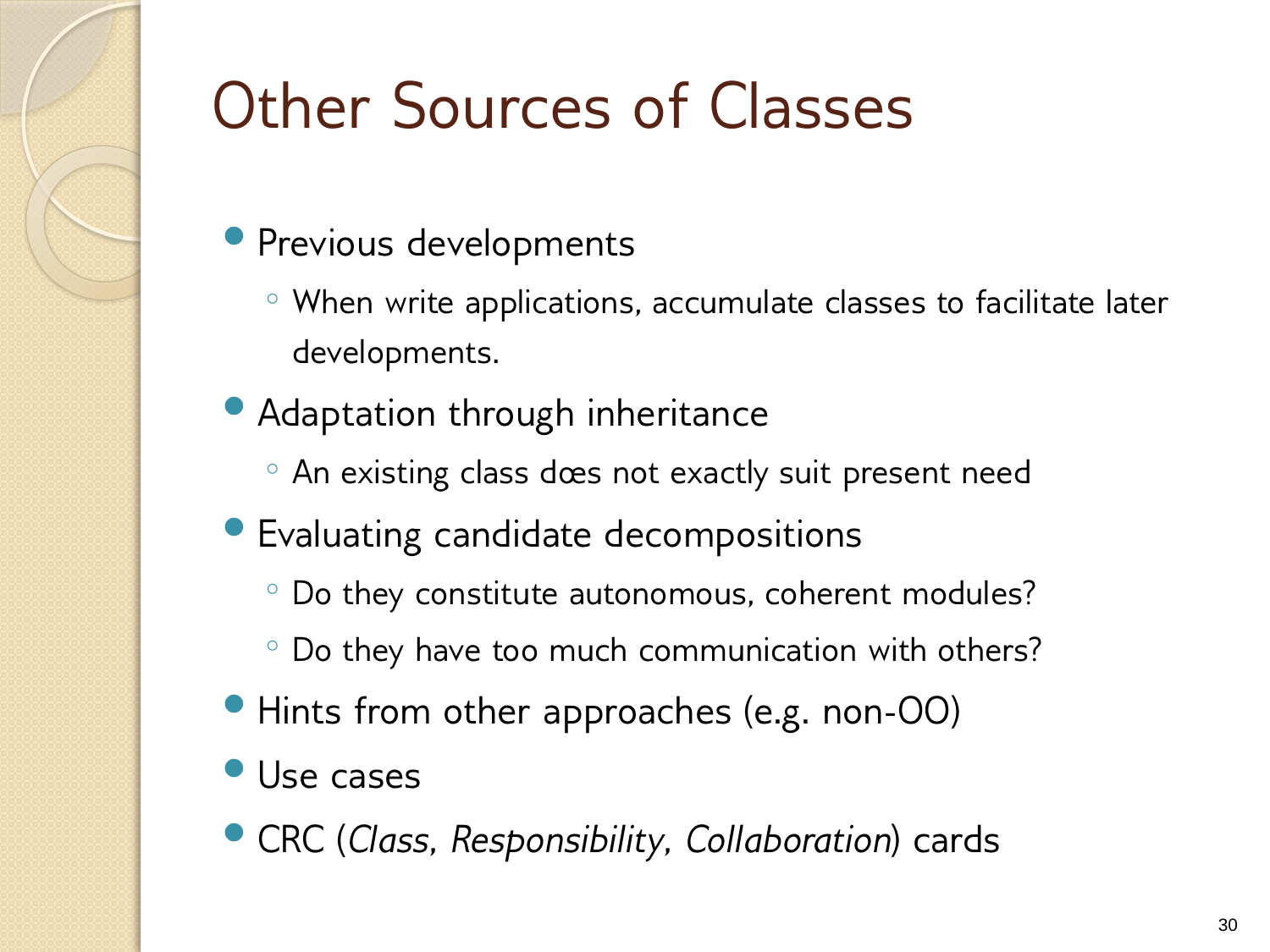

# Other Sources of Classes
Previous developments
When write applications, accumulate classes to facilitate later developments.
Adaptation through inheritance
An existing class does not exactly suit present need
Evaluating candidate decompositions
Do they constitute autonomous, coherent modules?
Do they have too much communication with others?
Hints from other approaches (e.g. non-OO)
Use cases
CRC (Class, Responsibility, Collaboration) cards
30